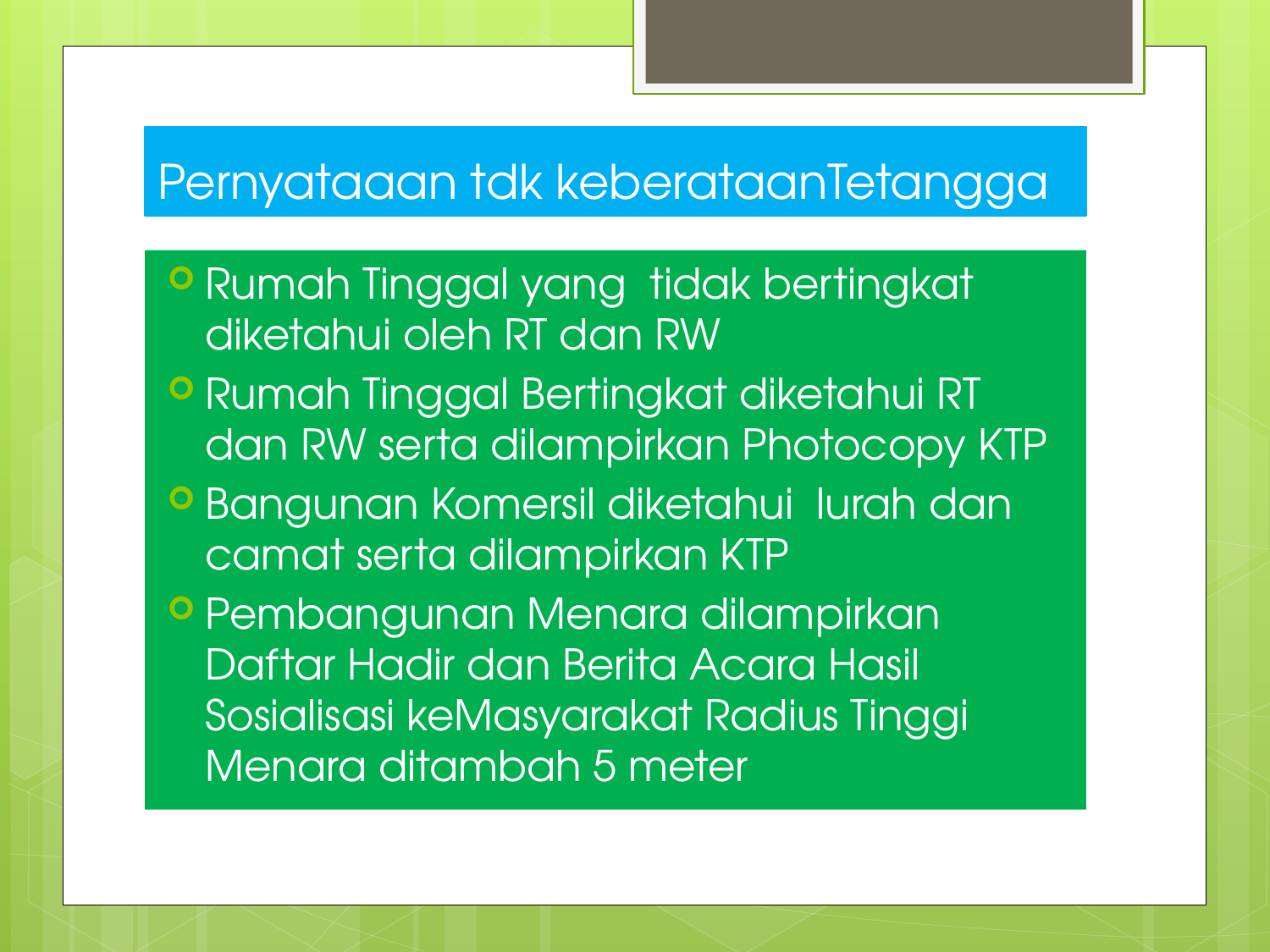

# Pernyataaan tdk keberataanTetangga
Rumah Tinggal yang  tidak bertingkat diketahui oleh RT dan RW
Rumah Tinggal Bertingkat diketahui RT dan RW serta dilampirkan Photocopy KTP
Bangunan Komersil diketahui  lurah dan camat serta dilampirkan KTP
Pembangunan Menara dilampirkan Daftar Hadir dan Berita Acara Hasil Sosialisasi keMasyarakat Radius Tinggi Menara ditambah 5 meter